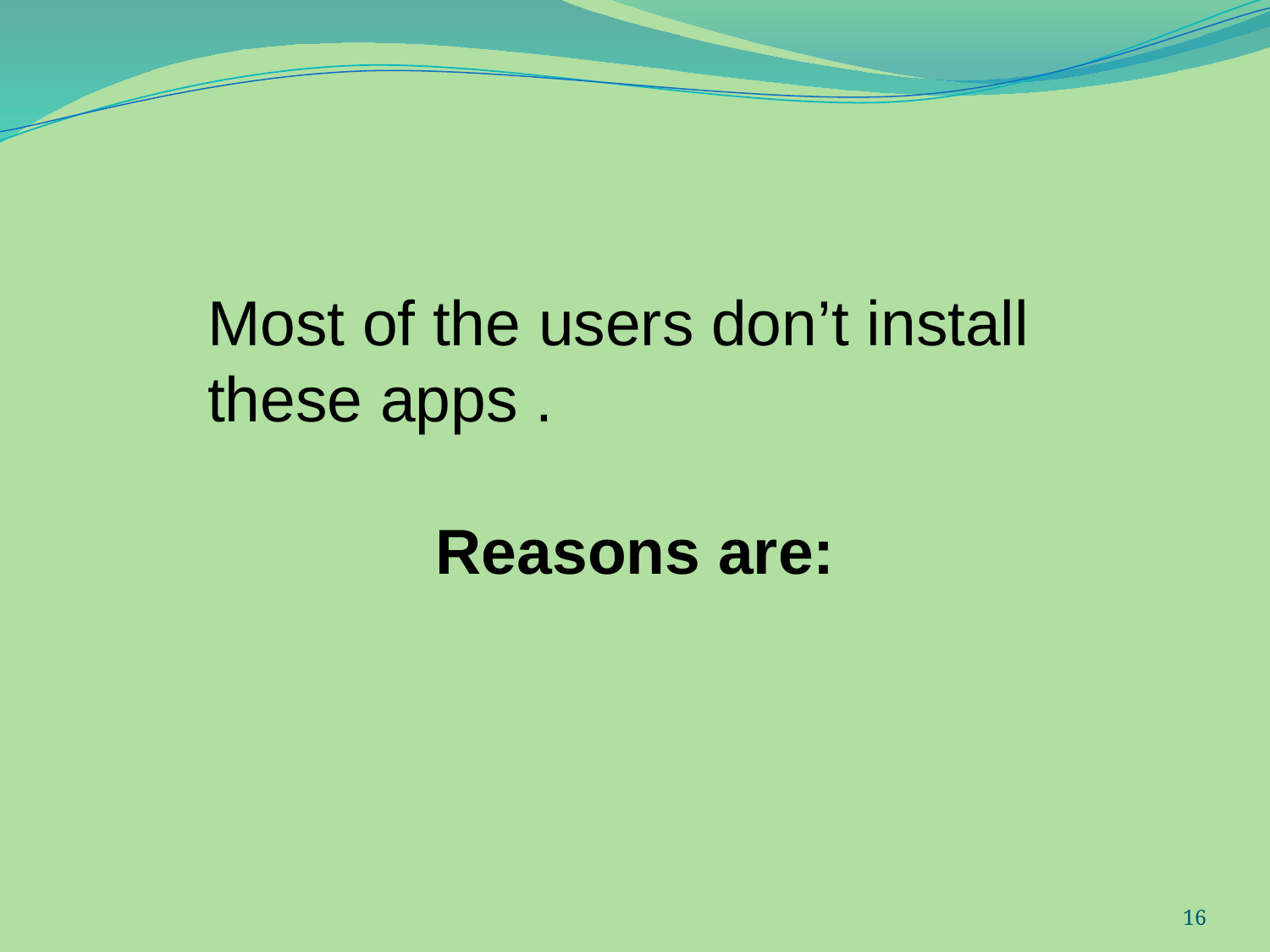

Most of the users don’t install     these apps .

             Reasons are:

16